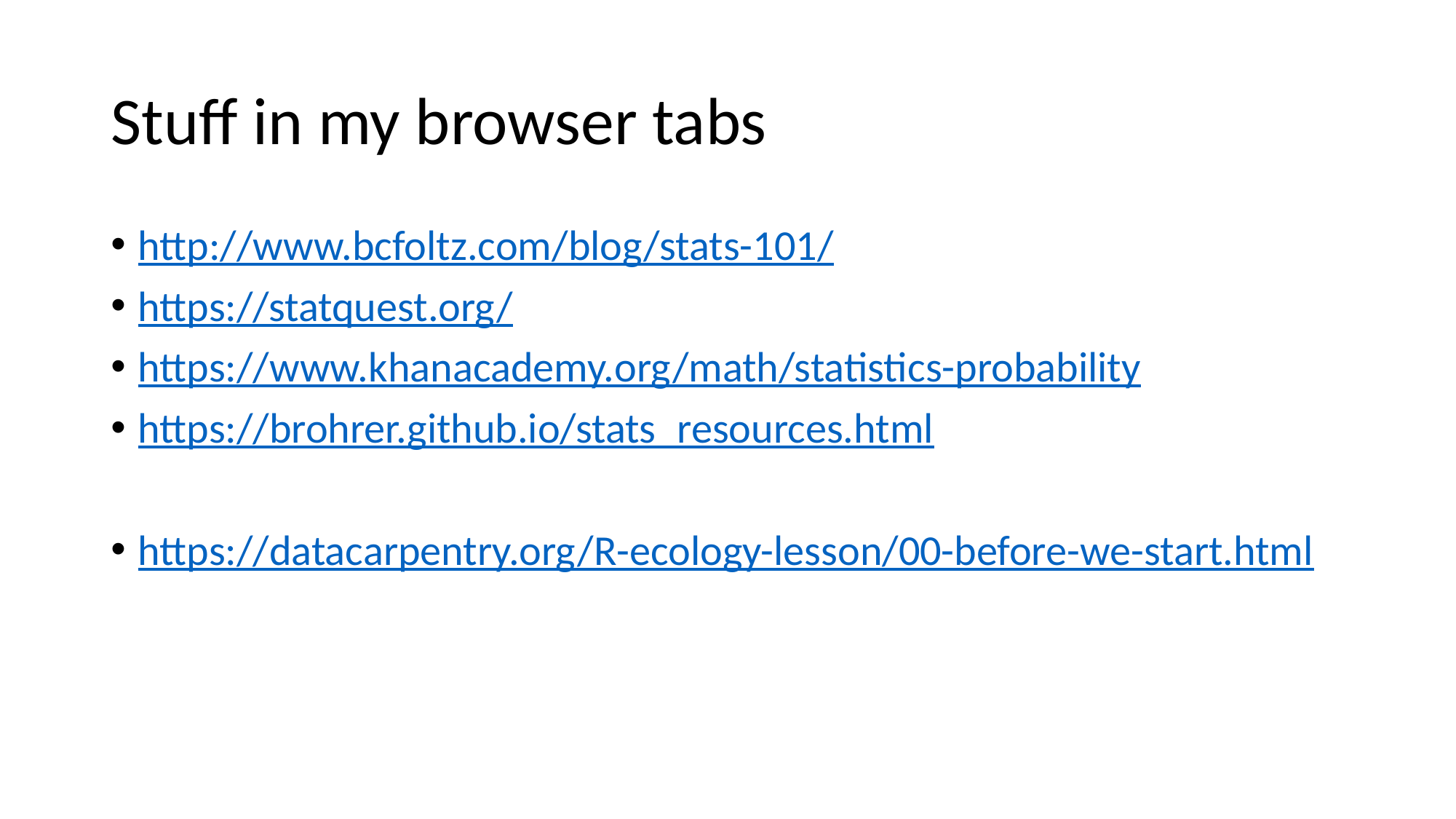

# Stuff in my browser tabs
http://www.bcfoltz.com/blog/stats-101/
https://statquest.org/
https://www.khanacademy.org/math/statistics-probability
https://brohrer.github.io/stats_resources.html

https://datacarpentry.org/R-ecology-lesson/00-before-we-start.html